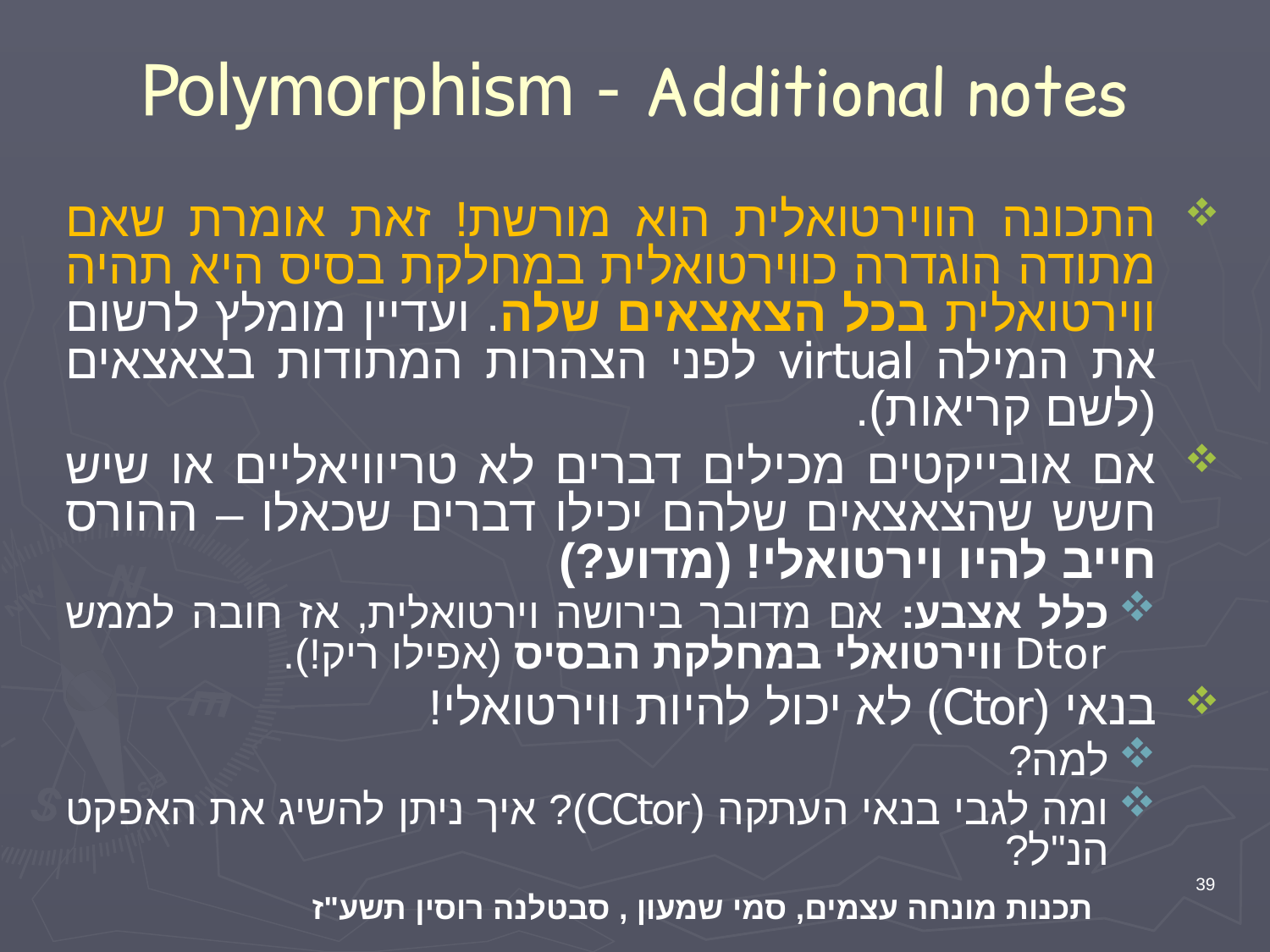

# Polymorphism - Additional notes
התכונה הווירטואלית הוא מורשת! זאת אומרת שאם מתודה הוגדרה כווירטואלית במחלקת בסיס היא תהיה ווירטואלית בכל הצאצאים שלה. ועדיין מומלץ לרשום את המילה virtual לפני הצהרות המתודות בצאצאים (לשם קריאות).
אם אובייקטים מכילים דברים לא טריוויאליים או שיש חשש שהצאצאים שלהם יכילו דברים שכאלו – ההורס חייב להיו וירטואלי! (מדוע?)
כלל אצבע: אם מדובר בירושה וירטואלית, אז חובה לממש Dtor ווירטואלי במחלקת הבסיס (אפילו ריק!).
בנאי (Ctor) לא יכול להיות ווירטואלי!
למה?
ומה לגבי בנאי העתקה (CCtor)? איך ניתן להשיג את האפקט הנ"ל?
39
תכנות מונחה עצמים, סמי שמעון , סבטלנה רוסין תשע"ז